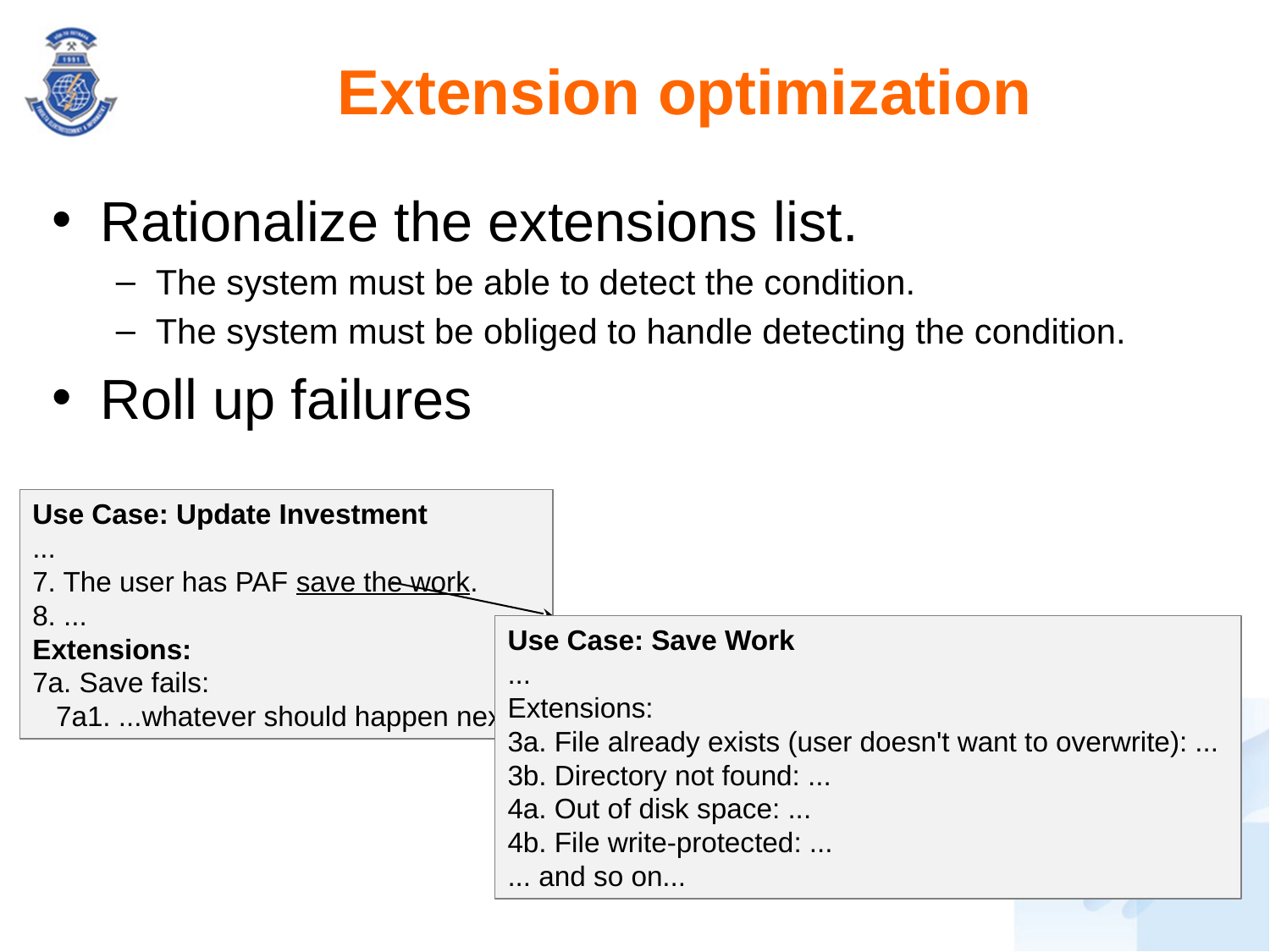

# Extension optimization
Rationalize the extensions list.
The system must be able to detect the condition.
The system must be obliged to handle detecting the condition.
Roll up failures

Use Case: Update Investment
...
7. The user has PAF save the work.
8. ...
Extensions:
7a. Save fails:
   7a1. ...whatever should happen next...
Use Case: Save Work
...
Extensions:
3a. File already exists (user doesn't want to overwrite): ...
3b. Directory not found: ...
4a. Out of disk space: ...
4b. File write-protected: ...
... and so on...